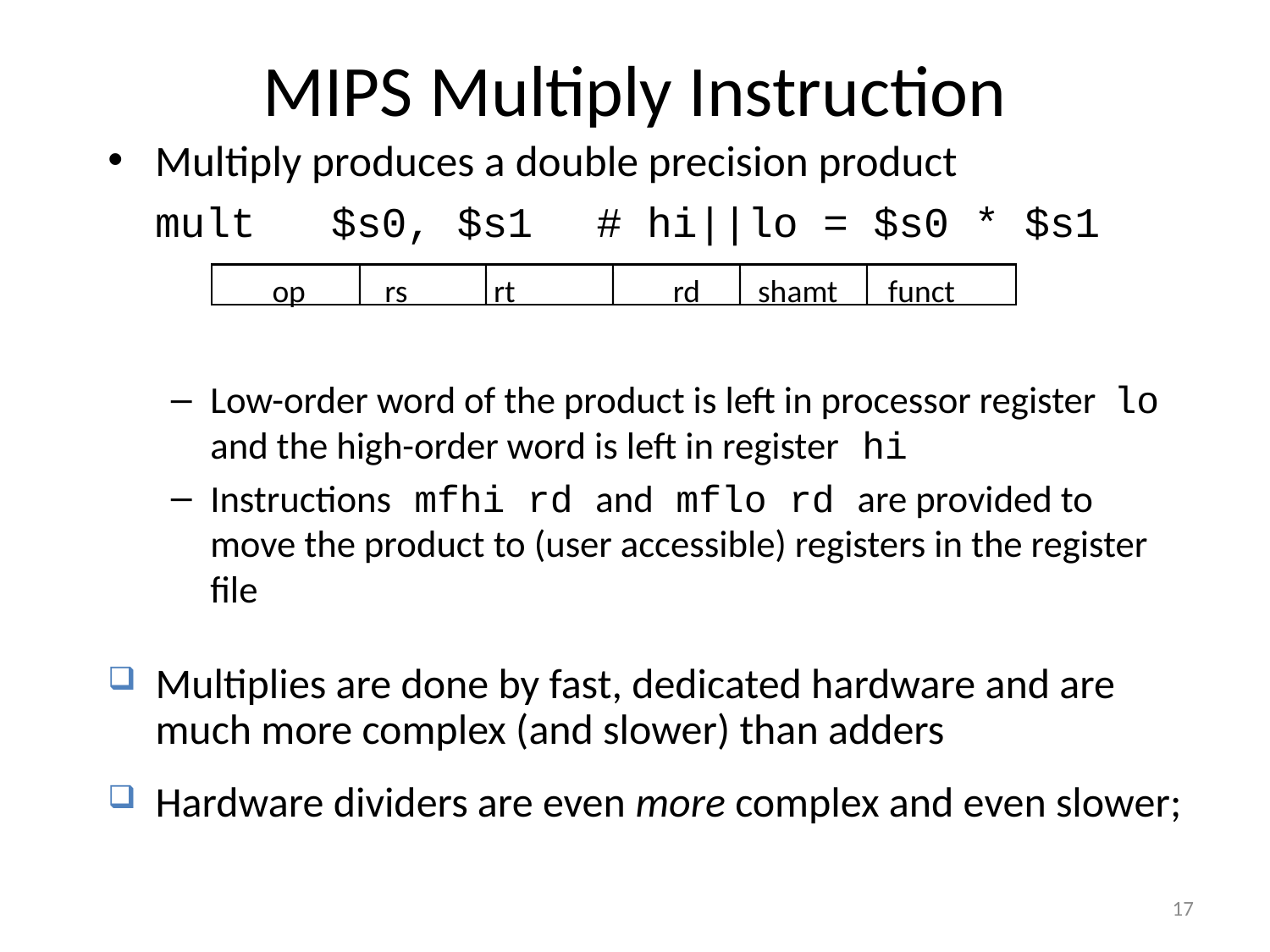

# MIPS Multiply Instruction

Multiply produces a double precision product
	mult   $s0, $s1	  # hi||lo = $s0 * $s1

Low-order word of the product is left in processor register  lo and the high-order word is left in register hi
Instructions mfhi rd and mflo rd are provided to move the product to (user accessible) registers in the register file

op           rs            rt                      rd        shamt       funct

Multiplies are done by fast, dedicated hardware and are much more complex (and slower) than adders
Hardware dividers are even more complex and even slower;
17